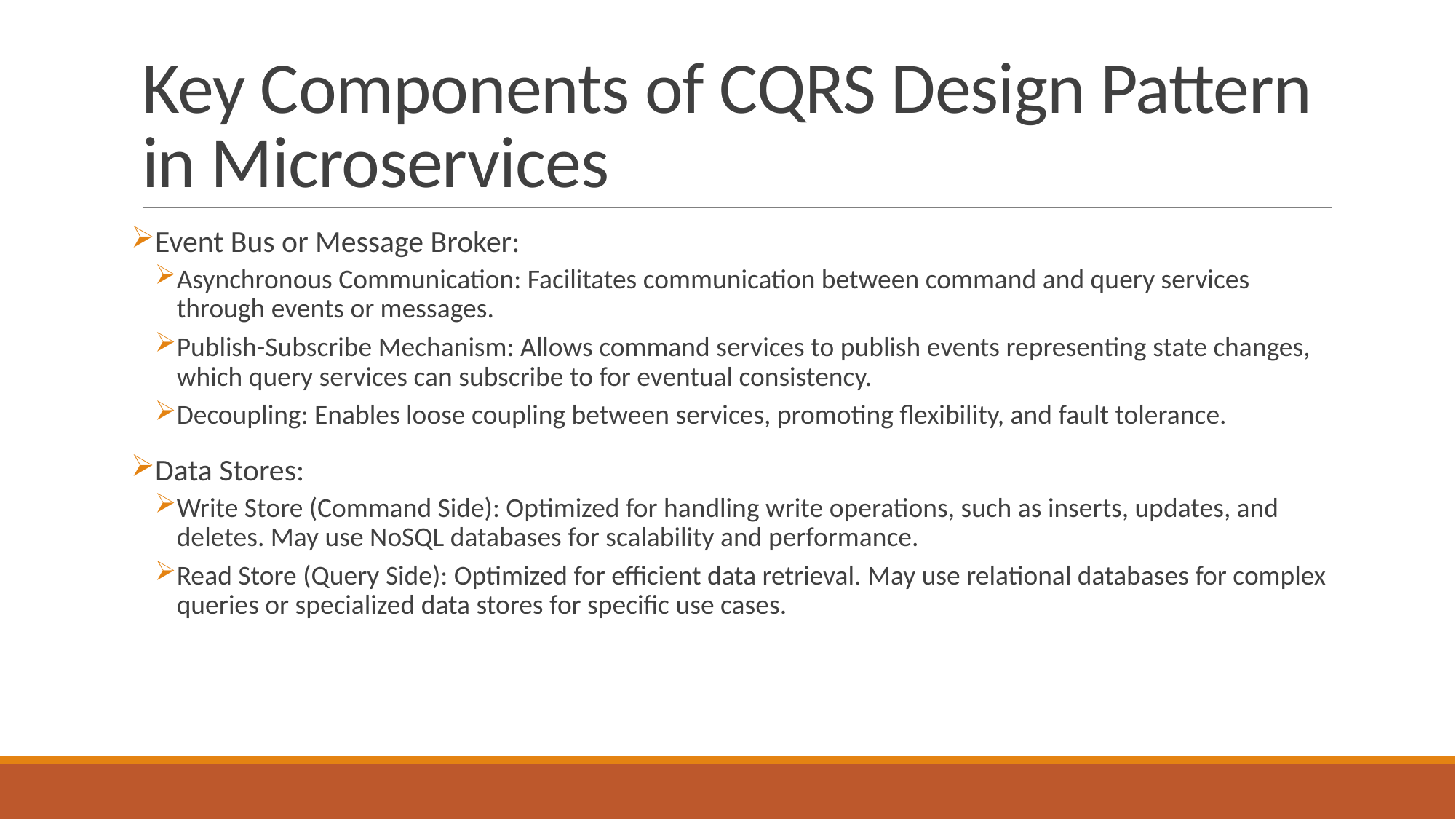

# Key Components of CQRS Design Pattern in Microservices
Event Bus or Message Broker:
Asynchronous Communication: Facilitates communication between command and query services through events or messages.
Publish-Subscribe Mechanism: Allows command services to publish events representing state changes, which query services can subscribe to for eventual consistency.
Decoupling: Enables loose coupling between services, promoting flexibility, and fault tolerance.
Data Stores:
Write Store (Command Side): Optimized for handling write operations, such as inserts, updates, and deletes. May use NoSQL databases for scalability and performance.
Read Store (Query Side): Optimized for efficient data retrieval. May use relational databases for complex queries or specialized data stores for specific use cases.